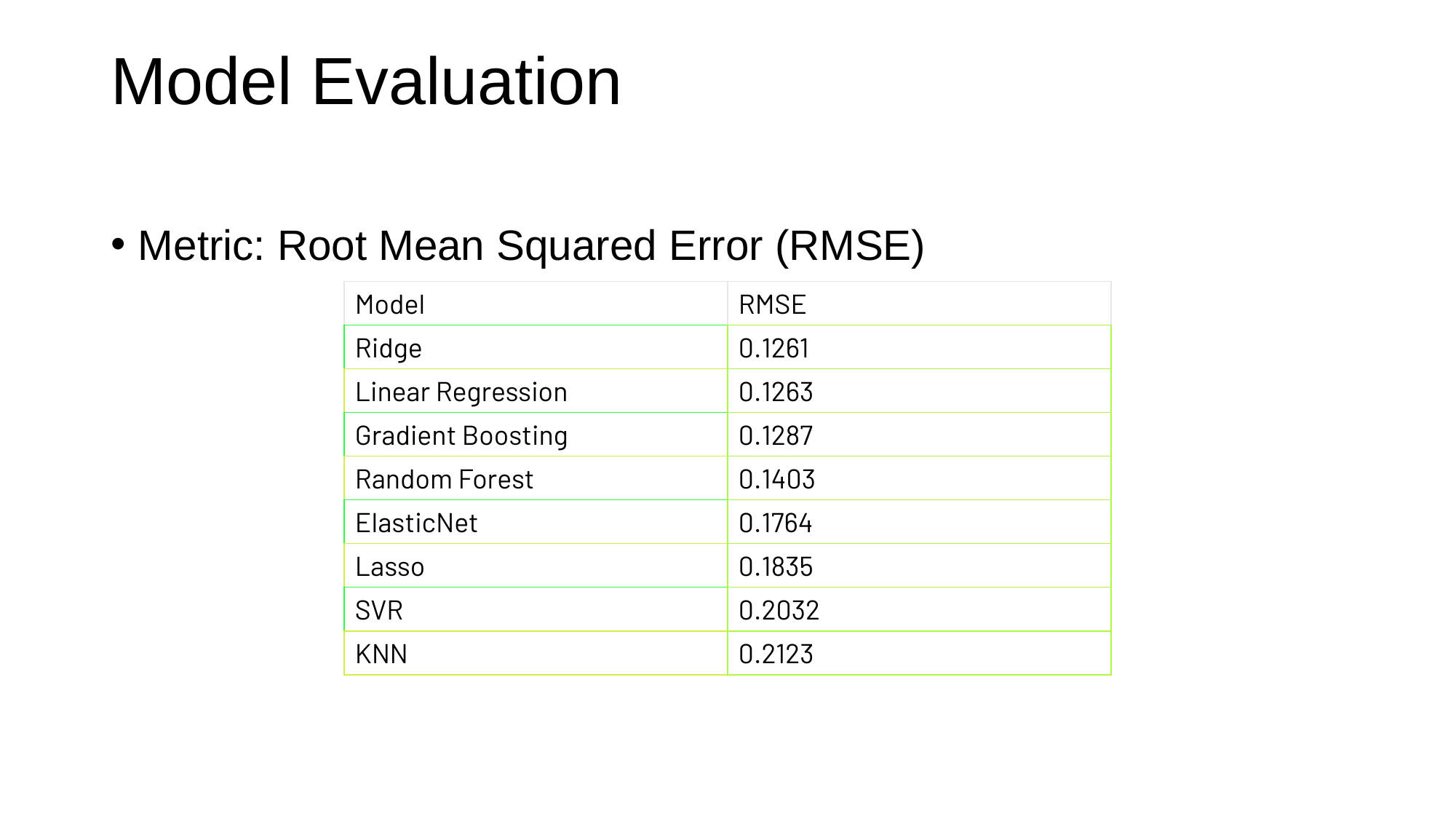

# Model Evaluation
Metric: Root Mean Squared Error (RMSE)

| Model | RMSE |
| --- | --- |
| Ridge | 0.1261 |
| Linear Regression | 0.1263 |
| Gradient Boosting | 0.1287 |
| Random Forest | 0.1403 |
| ElasticNet | 0.1764 |
| Lasso | 0.1835 |
| SVR | 0.2032 |
| KNN | 0.2123 |